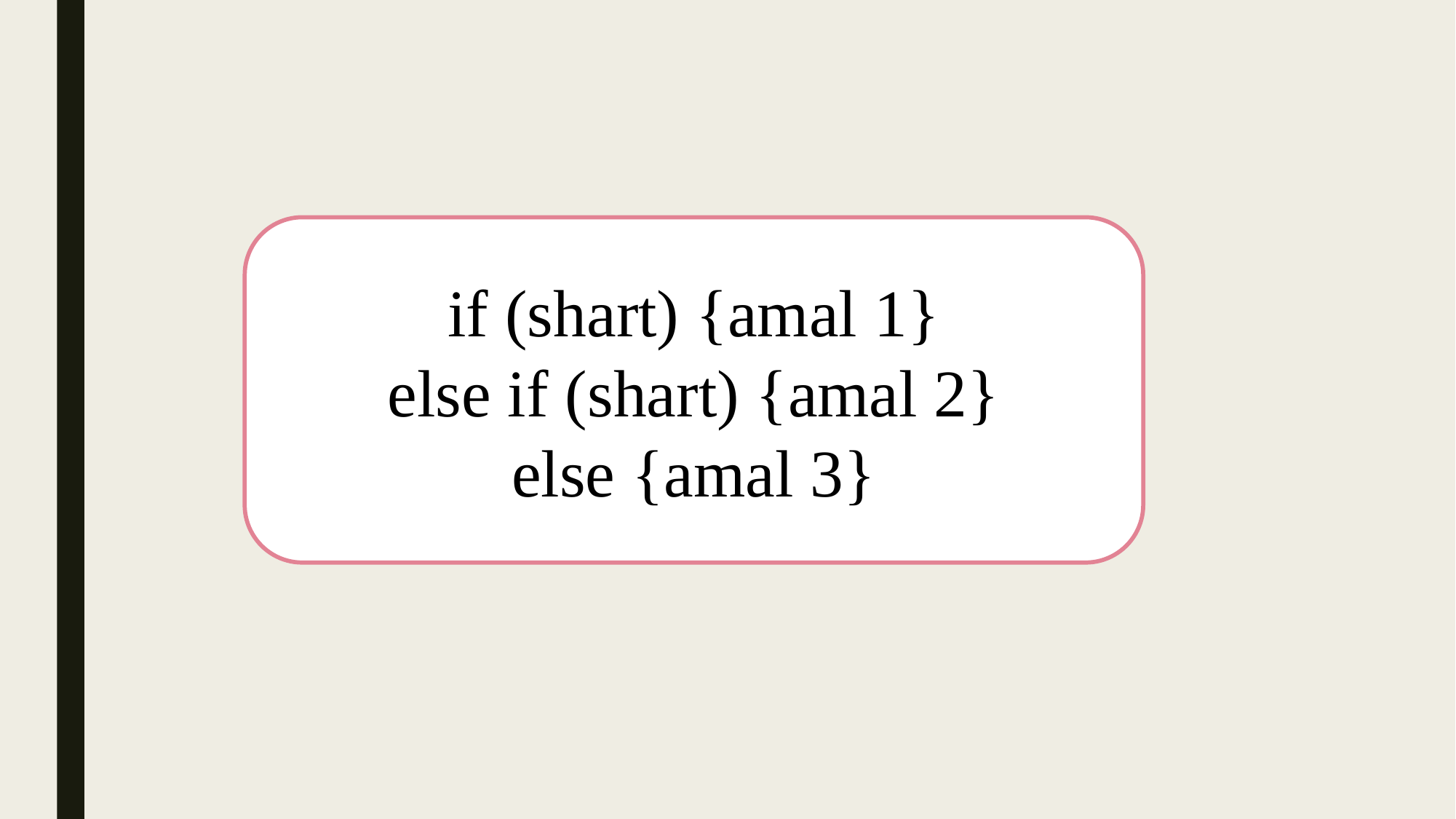

if (shart) {amal 1}
else if (shart) {amal 2}
else {amal 3}